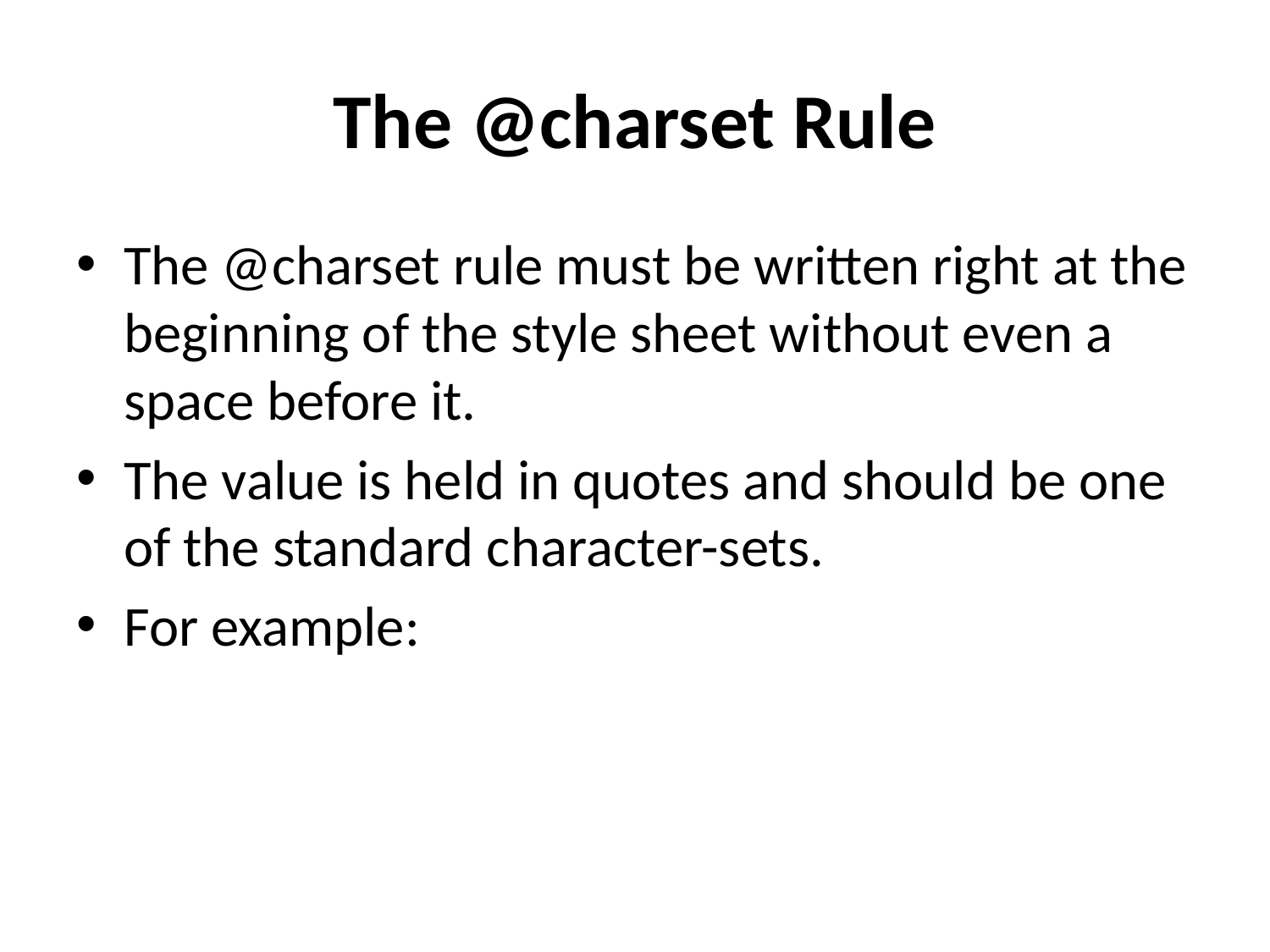

# The @charset Rule
The @charset rule must be written right at the beginning of the style sheet without even a space before it.
The value is held in quotes and should be one of the standard character-sets.
For example: